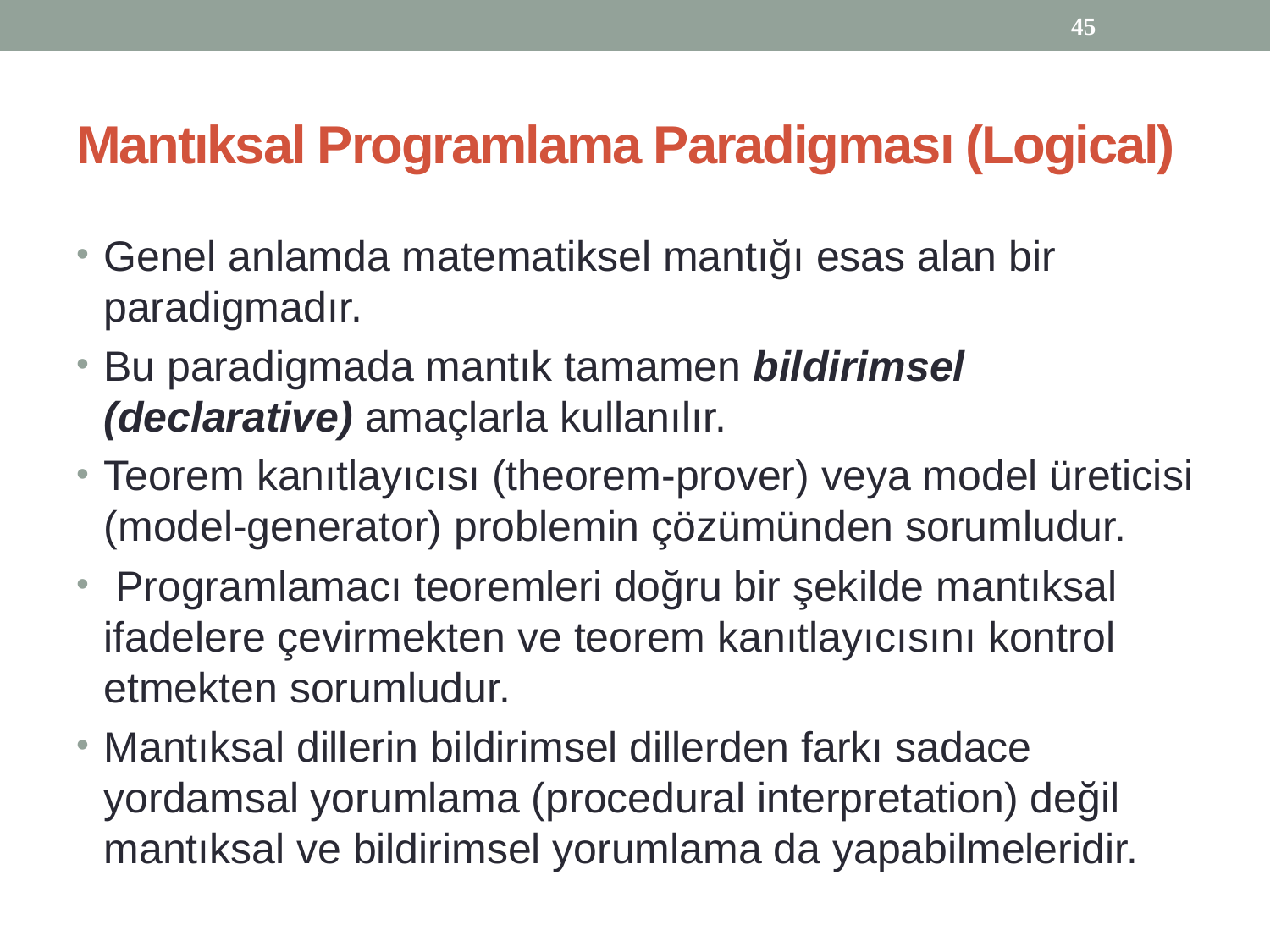

45
# Mantıksal Programlama Paradigması (Logical)
Genel anlamda matematiksel mantığı esas alan bir paradigmadır.
Bu paradigmada mantık tamamen bildirimsel (declarative) amaçlarla kullanılır.
Teorem kanıtlayıcısı (theorem-prover) veya model üreticisi (model-generator) problemin çözümünden sorumludur.
 Programlamacı teoremleri doğru bir şekilde mantıksal ifadelere çevirmekten ve teorem kanıtlayıcısını kontrol etmekten sorumludur.
Mantıksal dillerin bildirimsel dillerden farkı sadace yordamsal yorumlama (procedural interpretation) değil mantıksal ve bildirimsel yorumlama da yapabilmeleridir.